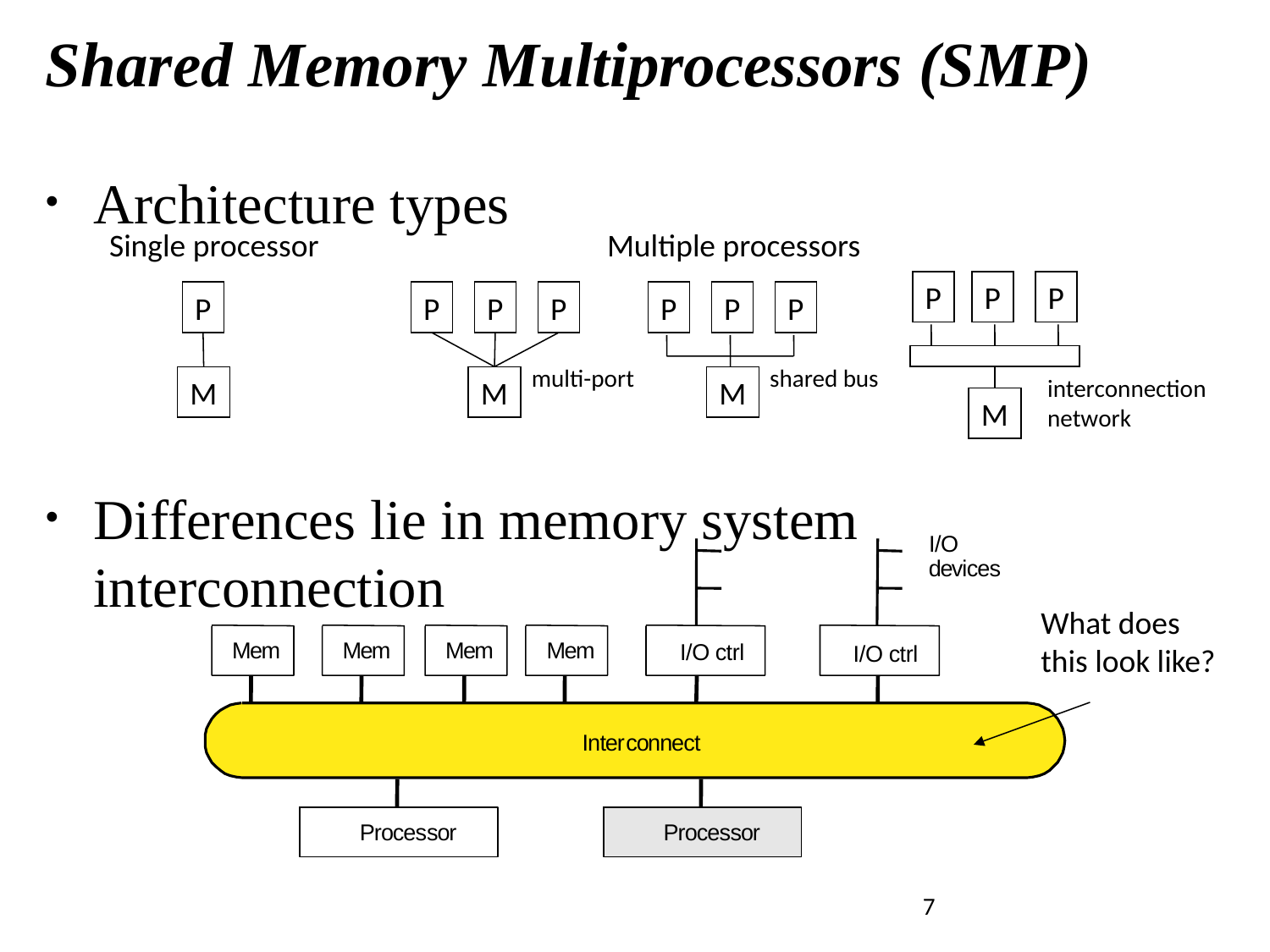

# Shared Memory Multiprocessors (SMP)
Architecture types

Differences lie in memory system interconnection
Single processor
Multiple processors
P
P
P

M
P
P
P
P
P
P
P

multi-port

shared bus
M
M
M
interconnection
network
I
/
O

d
e
v
i
c
e
s

What does
this look like?

M
e
m
M
e
m
M
e
m
M
e
m
I
/
O

c
t
r
l
I
/
O

c
t
r
l

I
n
t
e
r
c
o
n
n
e
c
t
I
n
t
e
r
c
o
n
n
e
c
t

P
r
o
c
e
s
s
o
r
P
r
o
c
e
s
s
o
r
Introduction to Parallel Computing, University of Oregon, IPCC
7